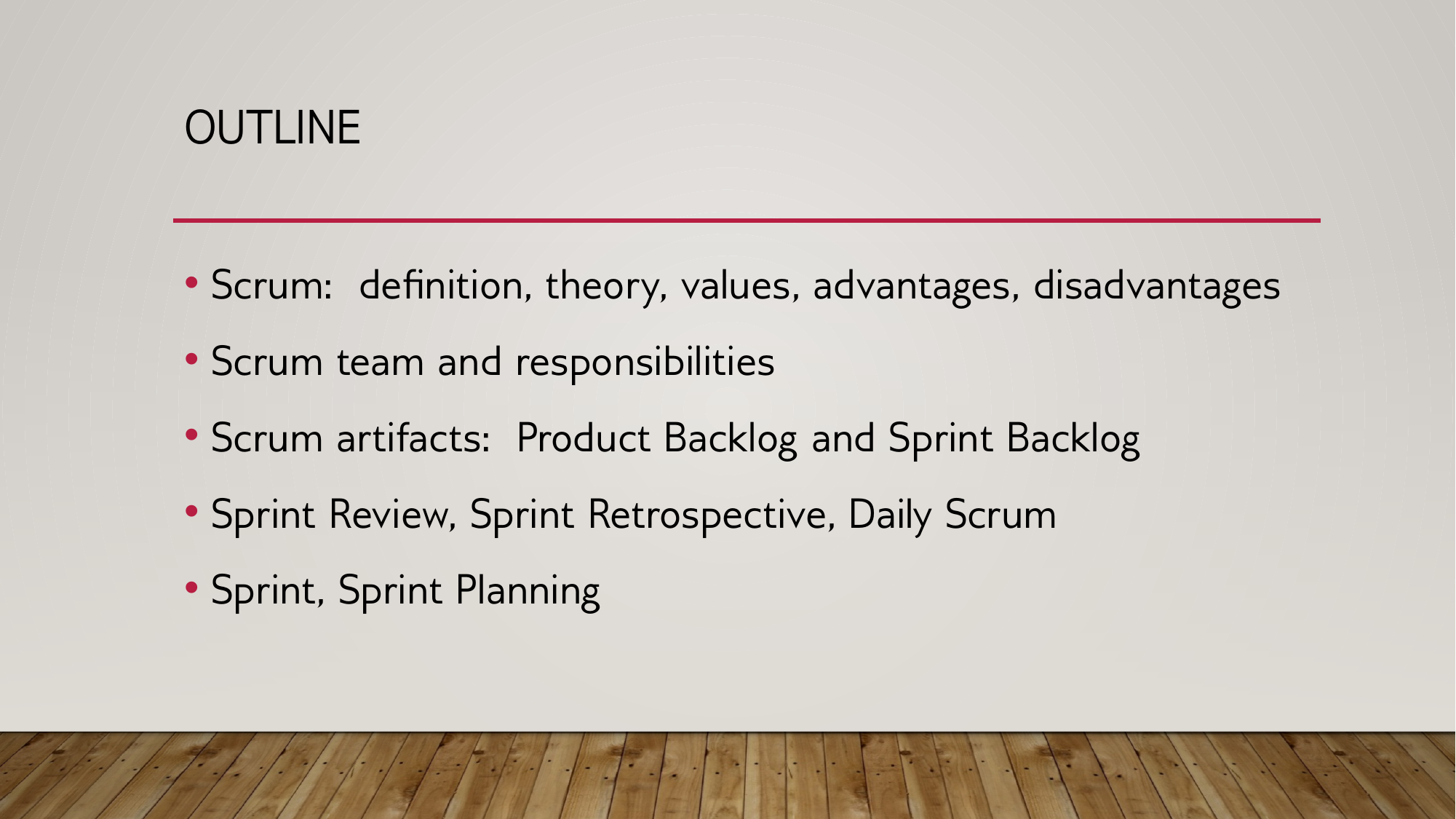

# Outline
Scrum:  definition, theory, values, advantages, disadvantages
Scrum team and responsibilities
Scrum artifacts:  Product Backlog and Sprint Backlog
Sprint Review, Sprint Retrospective, Daily Scrum
Sprint, Sprint Planning